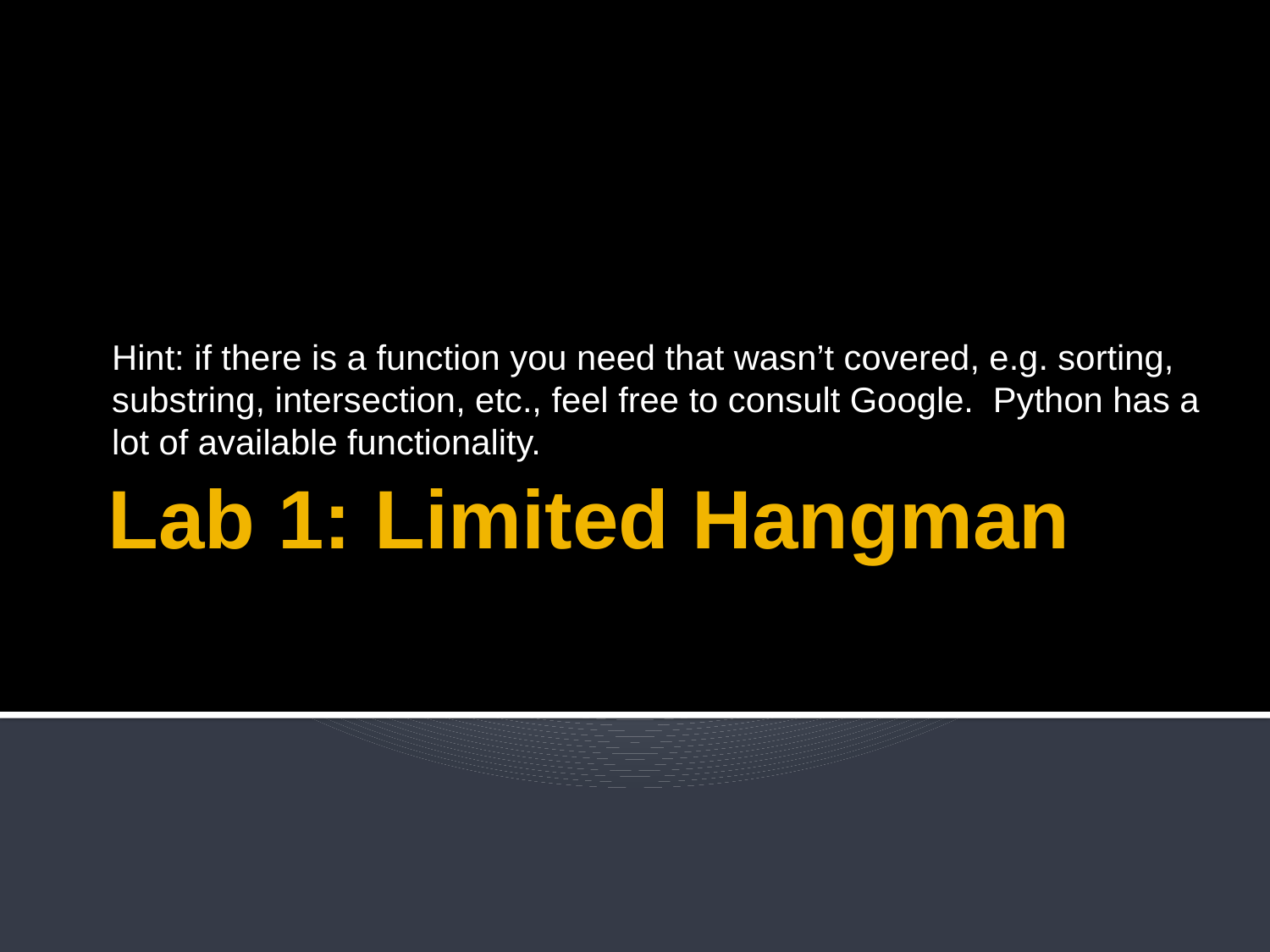

Hint: if there is a function you need that wasn’t covered, e.g. sorting, substring, intersection, etc., feel free to consult Google.  Python has a lot of available functionality.
# Lab 1: Limited Hangman